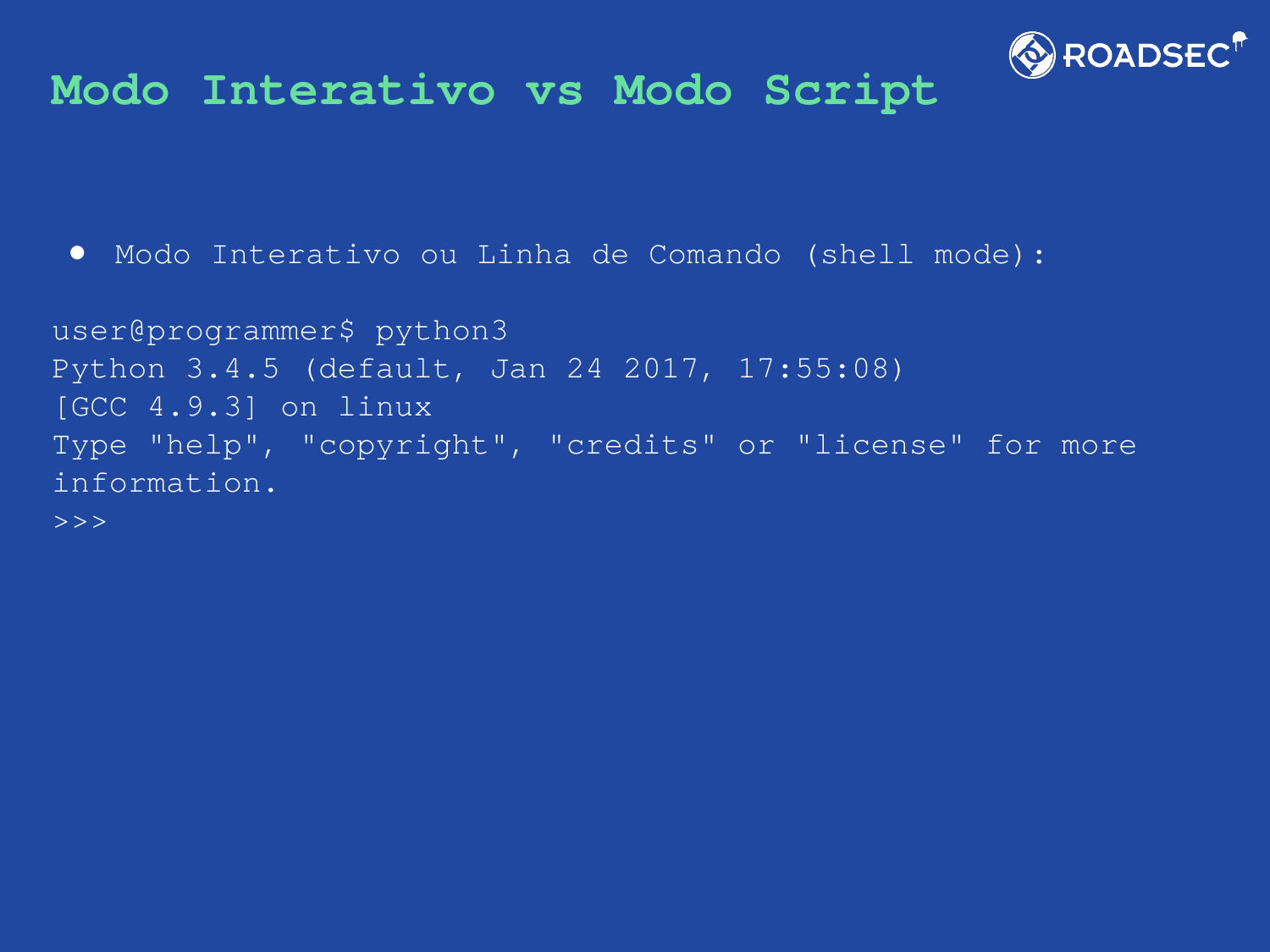

# Modo Interativo vs Modo Script
Modo Interativo ou Linha de Comando (shell mode):

user@programmer$ python3
Python 3.4.5 (default, Jan 24 2017, 17:55:08)
[GCC 4.9.3] on linux
Type "help", "copyright", "credits" or "license" for more information.
>>>